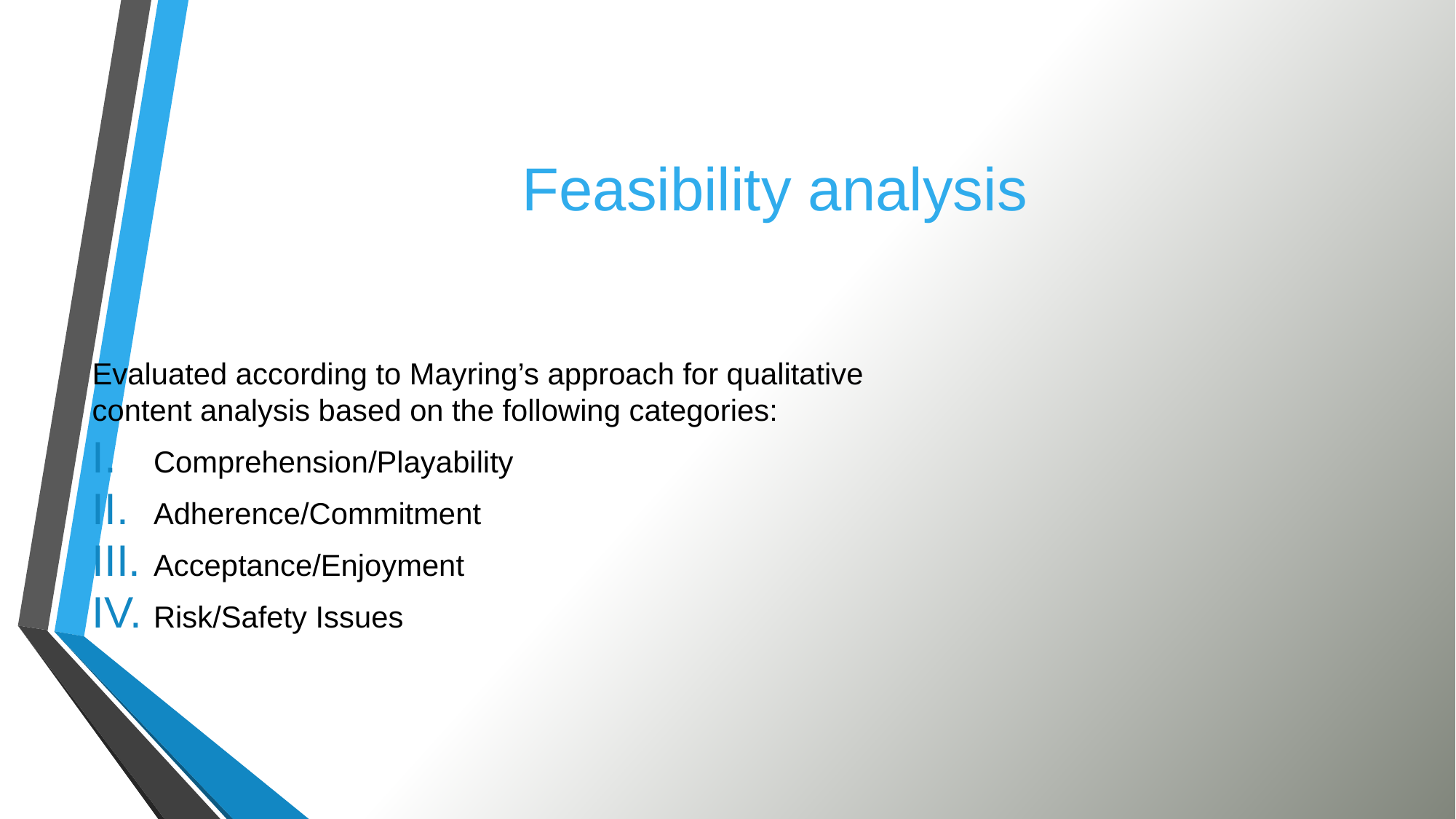

# Feasibility analysis
Evaluated according to Mayring’s approach for qualitative content analysis based on the following categories:
Comprehension/Playability
Adherence/Commitment
Acceptance/Enjoyment
Risk/Safety Issues